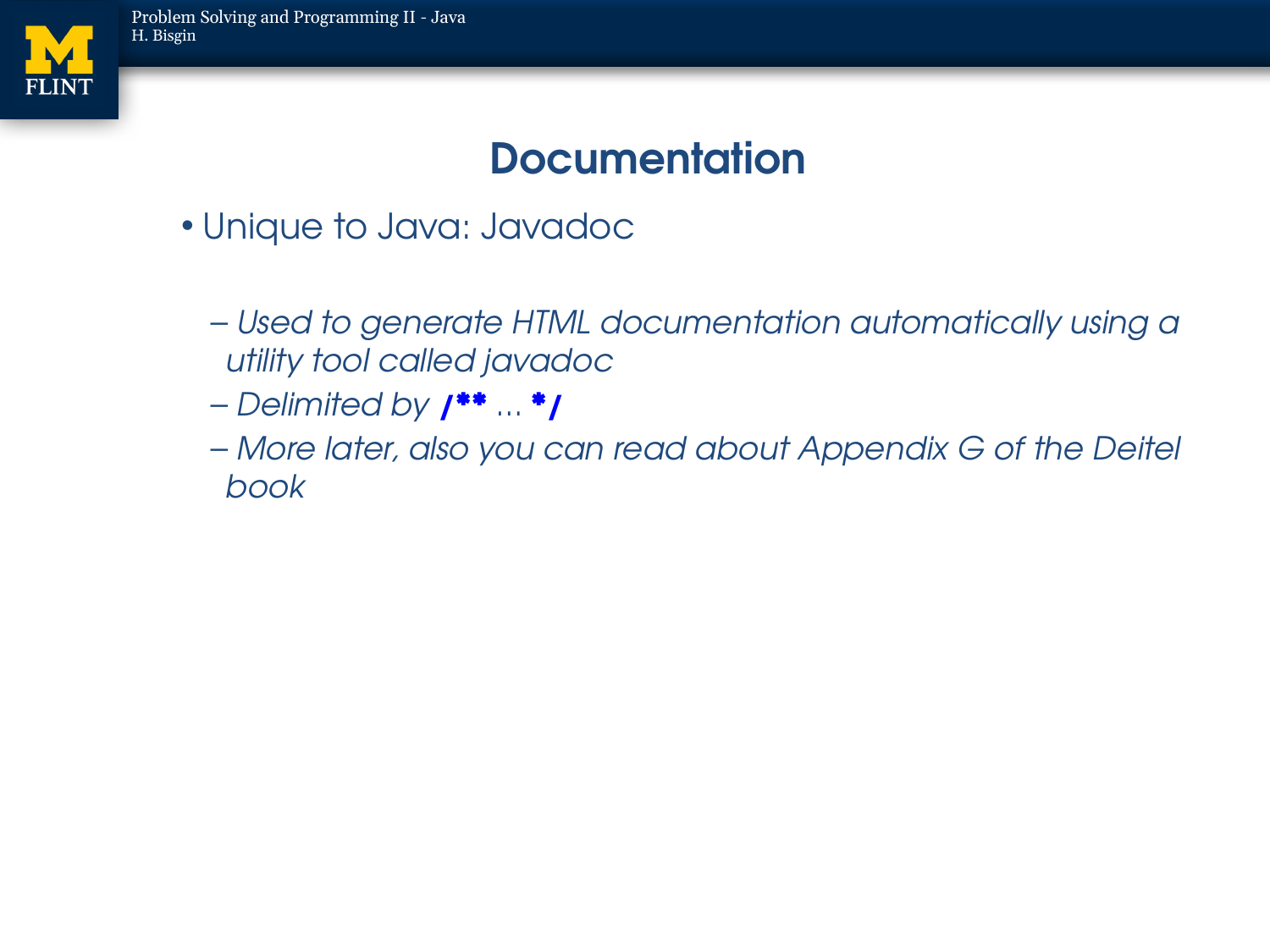

# Documentation
Unique to Java: Javadoc

 Used to generate HTML documentation automatically using a utility tool called javadoc
 Delimited by /** … */
 More later, also you can read about Appendix G of the Deitel book